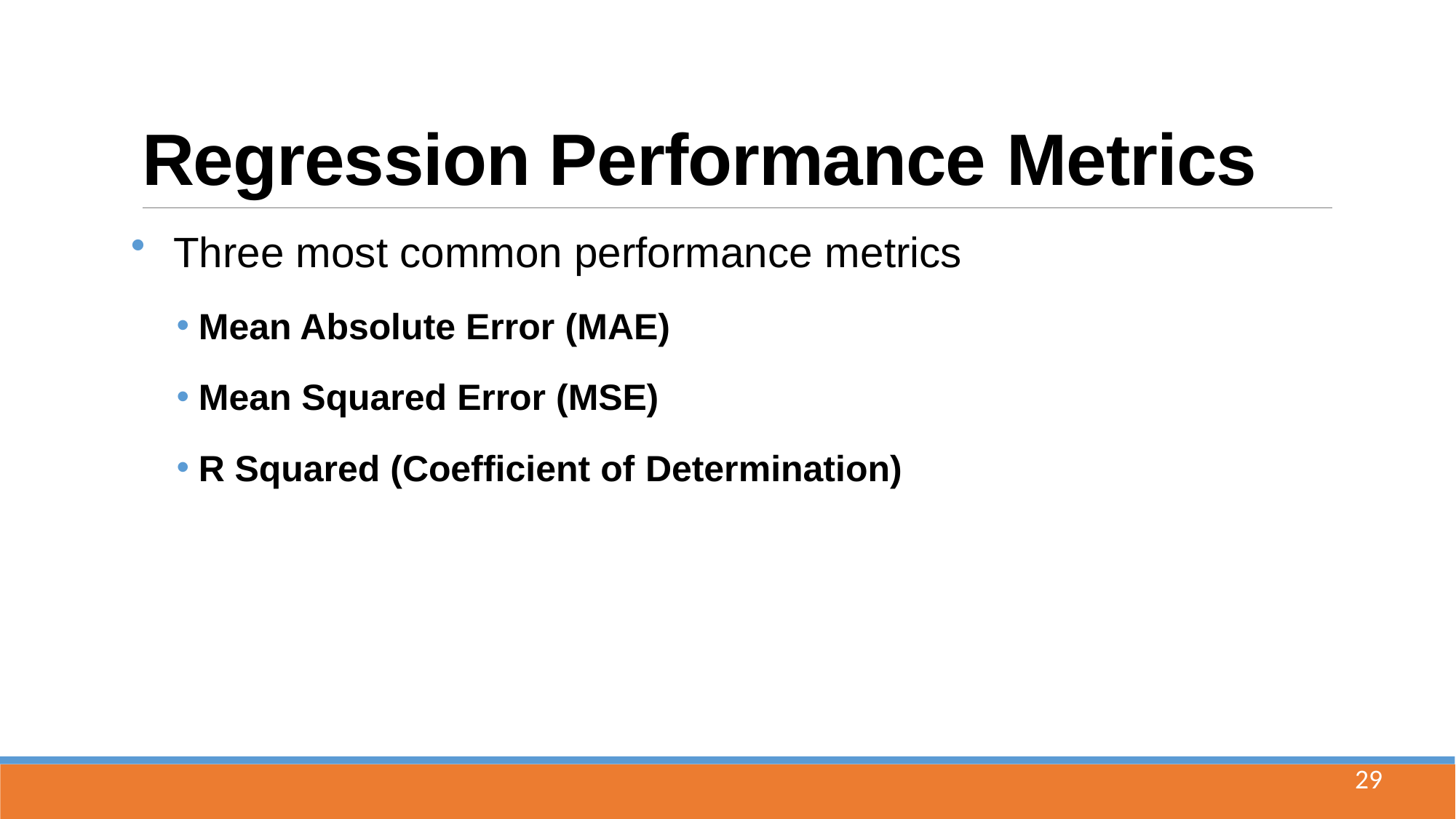

# Regression Performance Metrics
Three most common performance metrics
Mean Absolute Error (MAE)
Mean Squared Error (MSE)
R Squared (Coefficient of Determination)
29